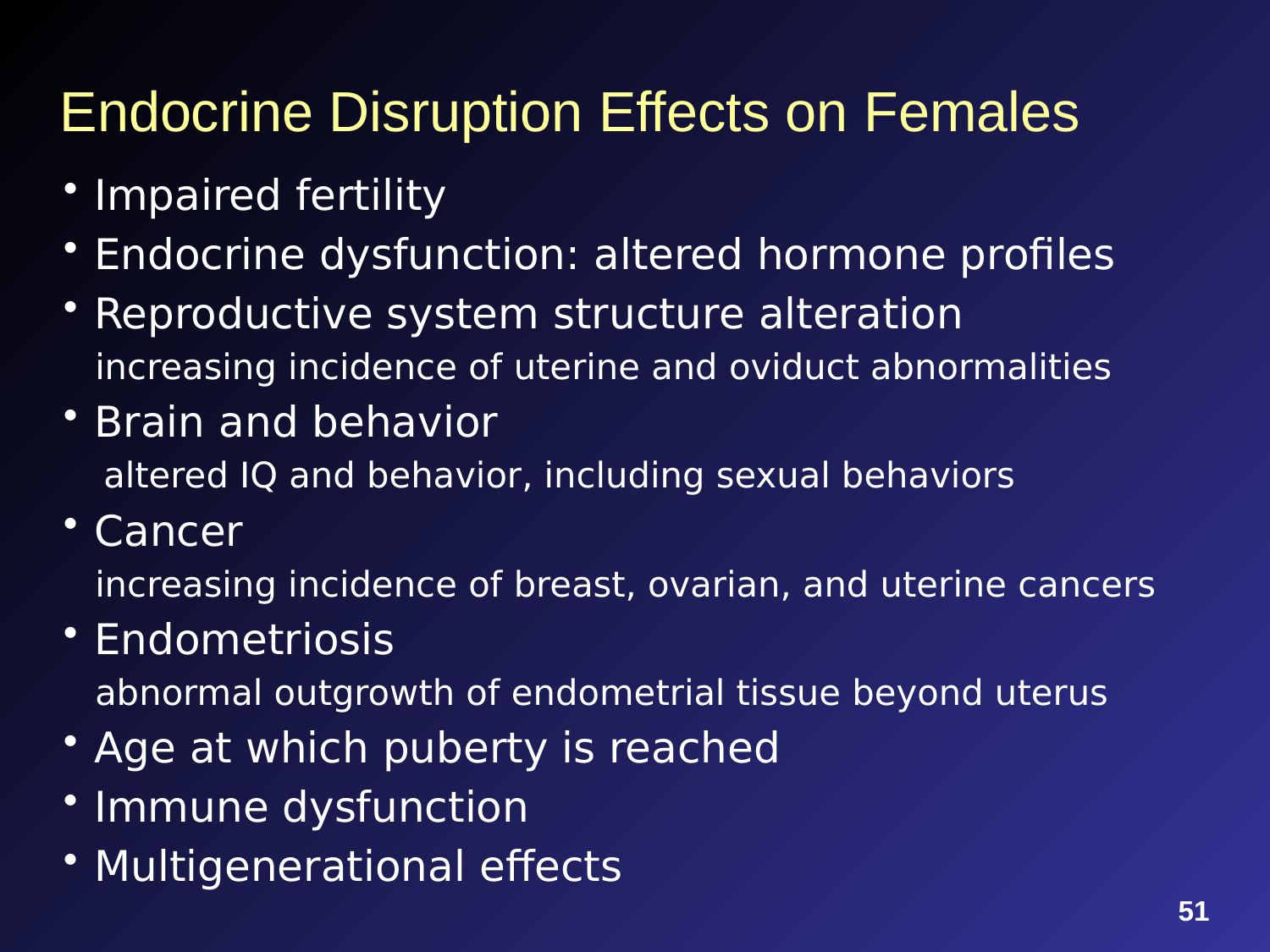

# Endocrine Disruption Effects on Females
Impaired fertility
Endocrine dysfunction: altered hormone profiles
Reproductive system structure alteration
increasing incidence of uterine and oviduct abnormalities
Brain and behavior
altered IQ and behavior, including sexual behaviors
Cancer
increasing incidence of breast, ovarian, and uterine cancers
Endometriosis
abnormal outgrowth of endometrial tissue beyond uterus
Age at which puberty is reached
Immune dysfunction
Multigenerational effects
51